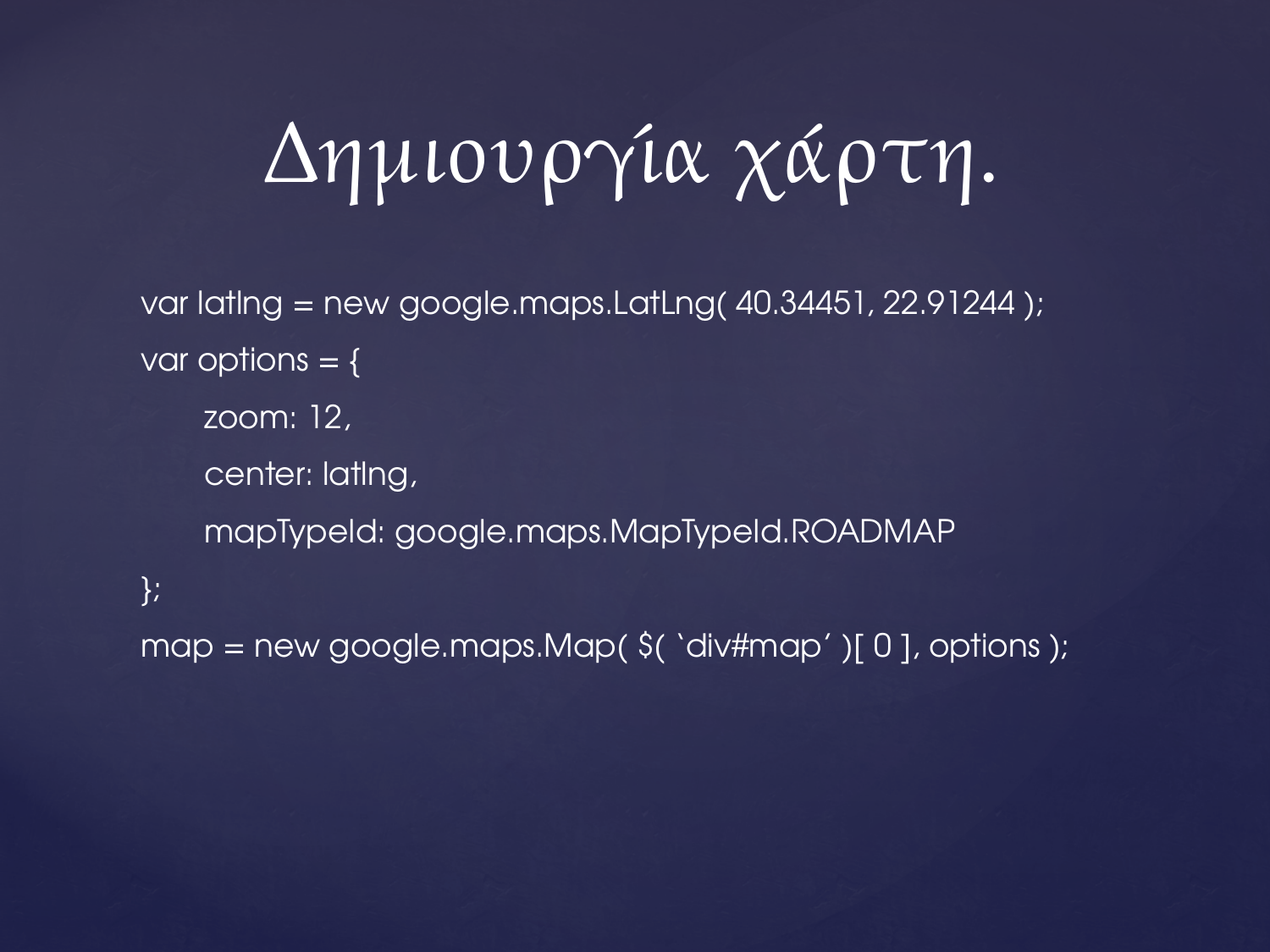

# Δημιουργία χάρτη.
var latlng = new google.maps.LatLng( 40.34451, 22.91244 );
var options = {
zoom: 12,
center: latlng,
mapTypeId: google.maps.MapTypeId.ROADMAP
};
map = new google.maps.Map( $( ‘div#map’ )[ 0 ], options );